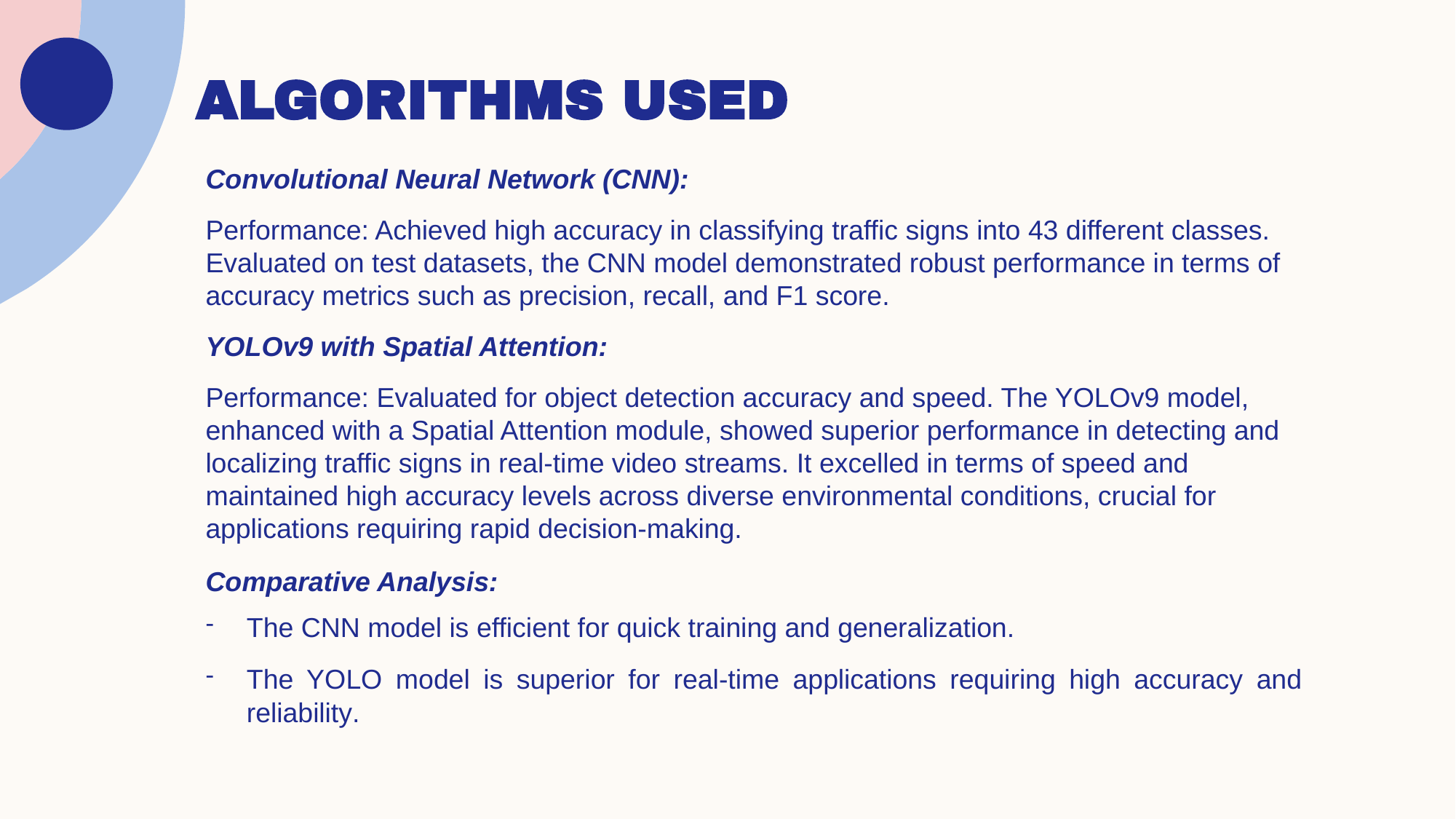

# Algorithms used
Convolutional Neural Network (CNN):
Performance: Achieved high accuracy in classifying traffic signs into 43 different classes. Evaluated on test datasets, the CNN model demonstrated robust performance in terms of accuracy metrics such as precision, recall, and F1 score.
YOLOv9 with Spatial Attention:
Performance: Evaluated for object detection accuracy and speed. The YOLOv9 model, enhanced with a Spatial Attention module, showed superior performance in detecting and localizing traffic signs in real-time video streams. It excelled in terms of speed and maintained high accuracy levels across diverse environmental conditions, crucial for applications requiring rapid decision-making.
Comparative Analysis:
The CNN model is efficient for quick training and generalization.
The YOLO model is superior for real-time applications requiring high accuracy and reliability.